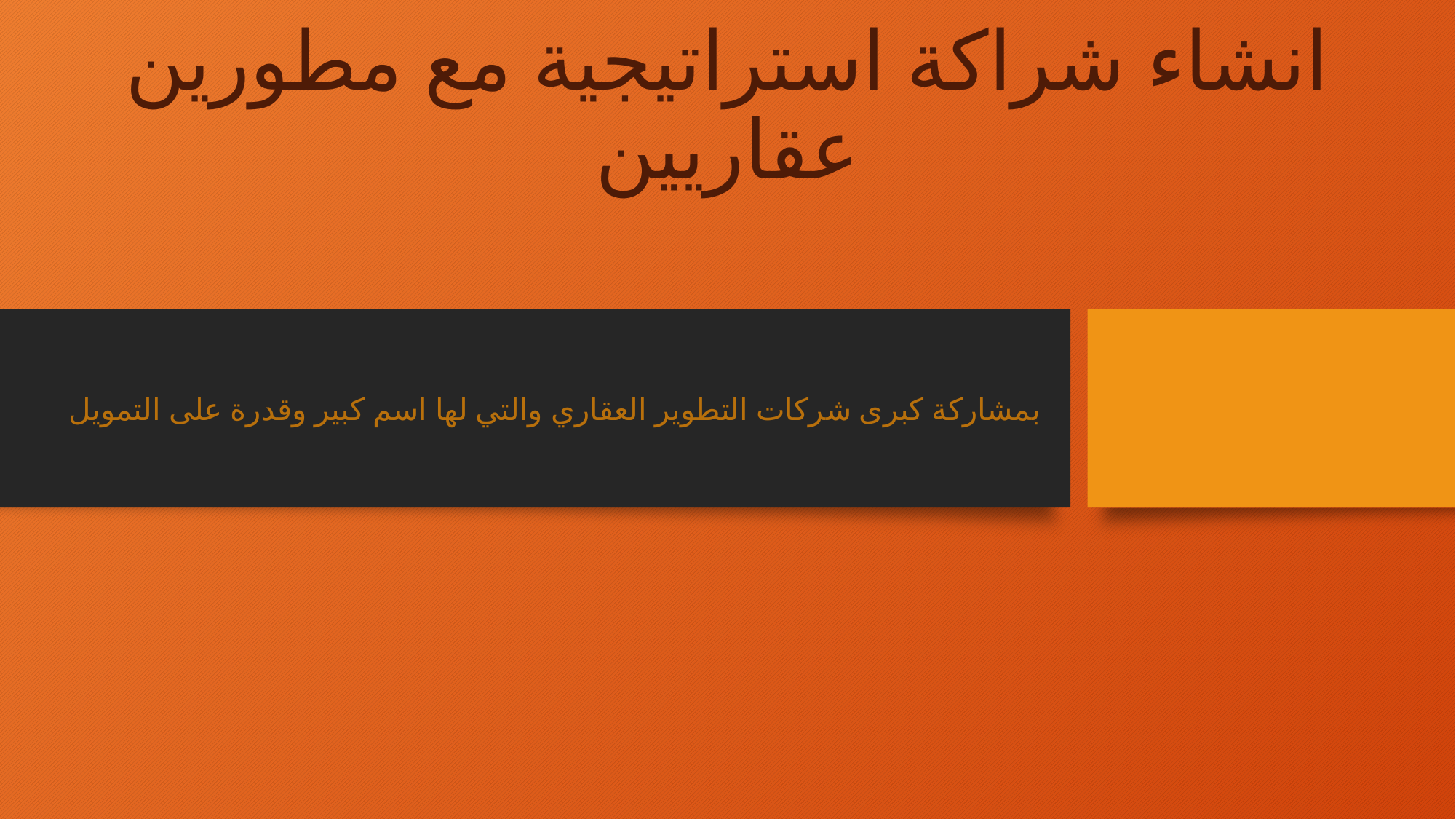

# انشاء شراكة استراتيجية مع مطورين عقاريين
بمشاركة كبرى شركات التطوير العقاري والتي لها اسم كبير وقدرة على التمويل